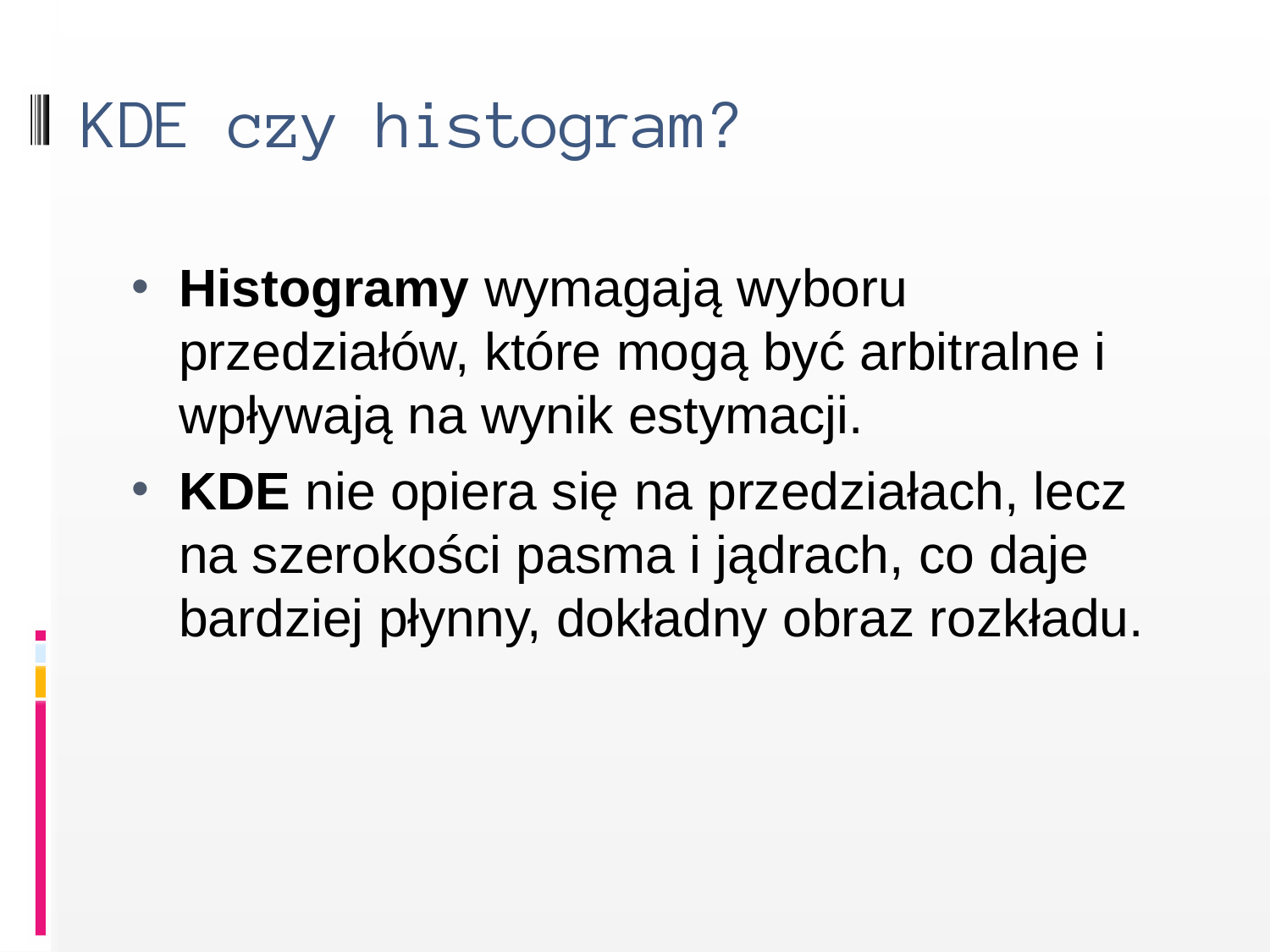

# KDE czy histogram?
Histogramy wymagają wyboru przedziałów, które mogą być arbitralne i wpływają na wynik estymacji.
KDE nie opiera się na przedziałach, lecz na szerokości pasma i jądrach, co daje bardziej płynny, dokładny obraz rozkładu.